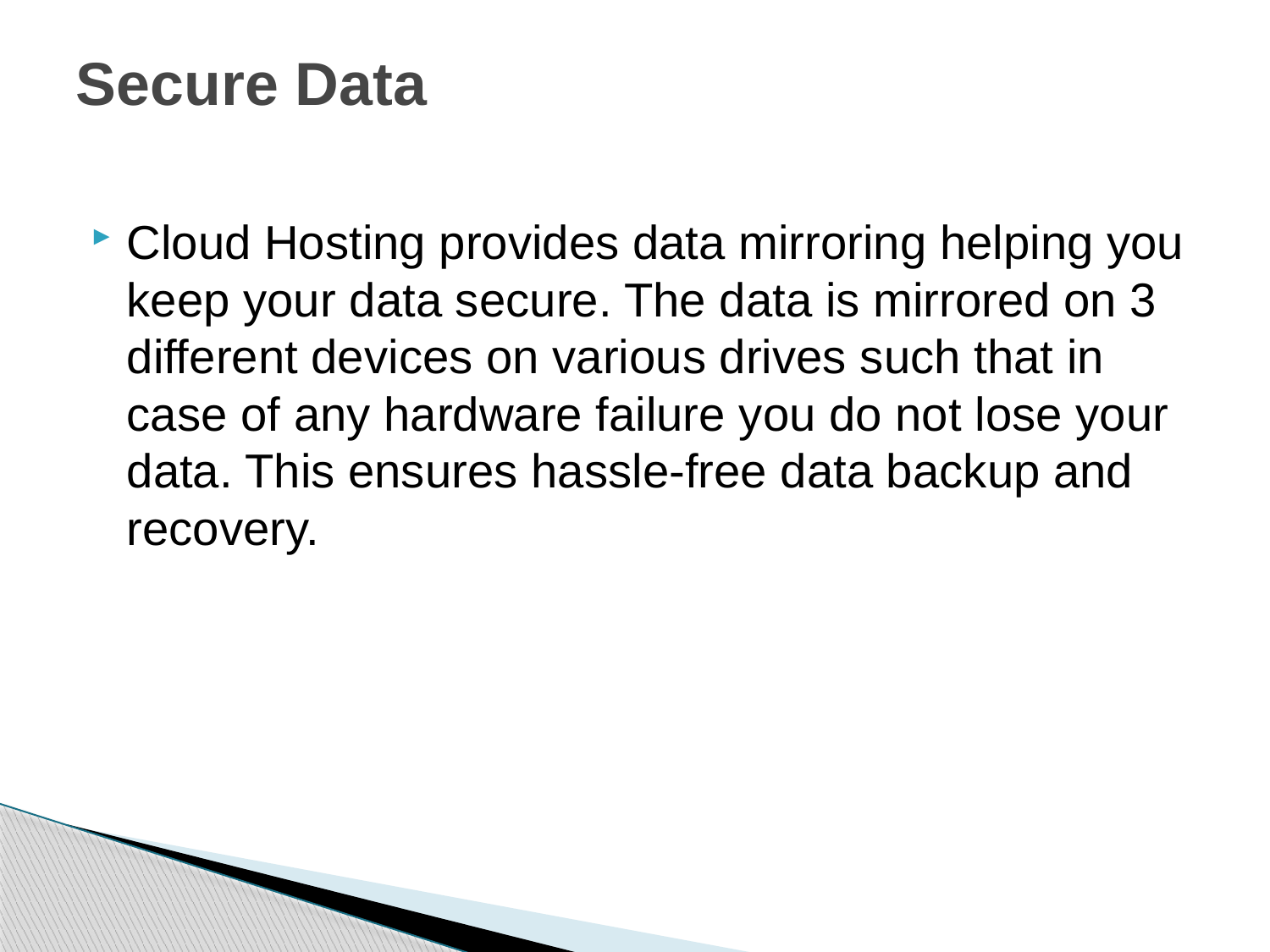

# Secure Data
Cloud Hosting provides data mirroring helping you keep your data secure. The data is mirrored on 3 different devices on various drives such that in case of any hardware failure you do not lose your data. This ensures hassle-free data backup and recovery.